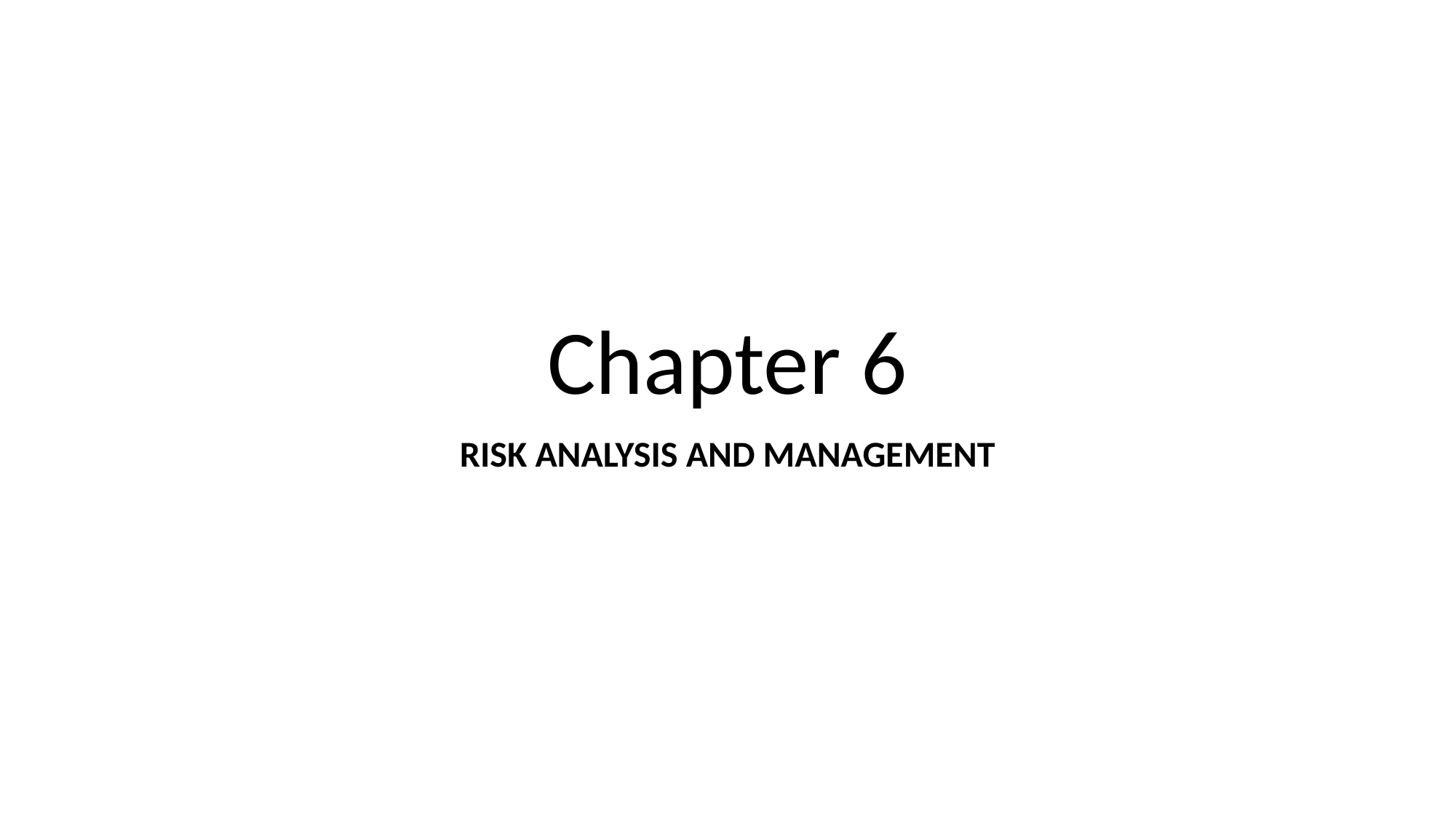

# Chapter 6
RISK ANALYSIS AND MANAGEMENT